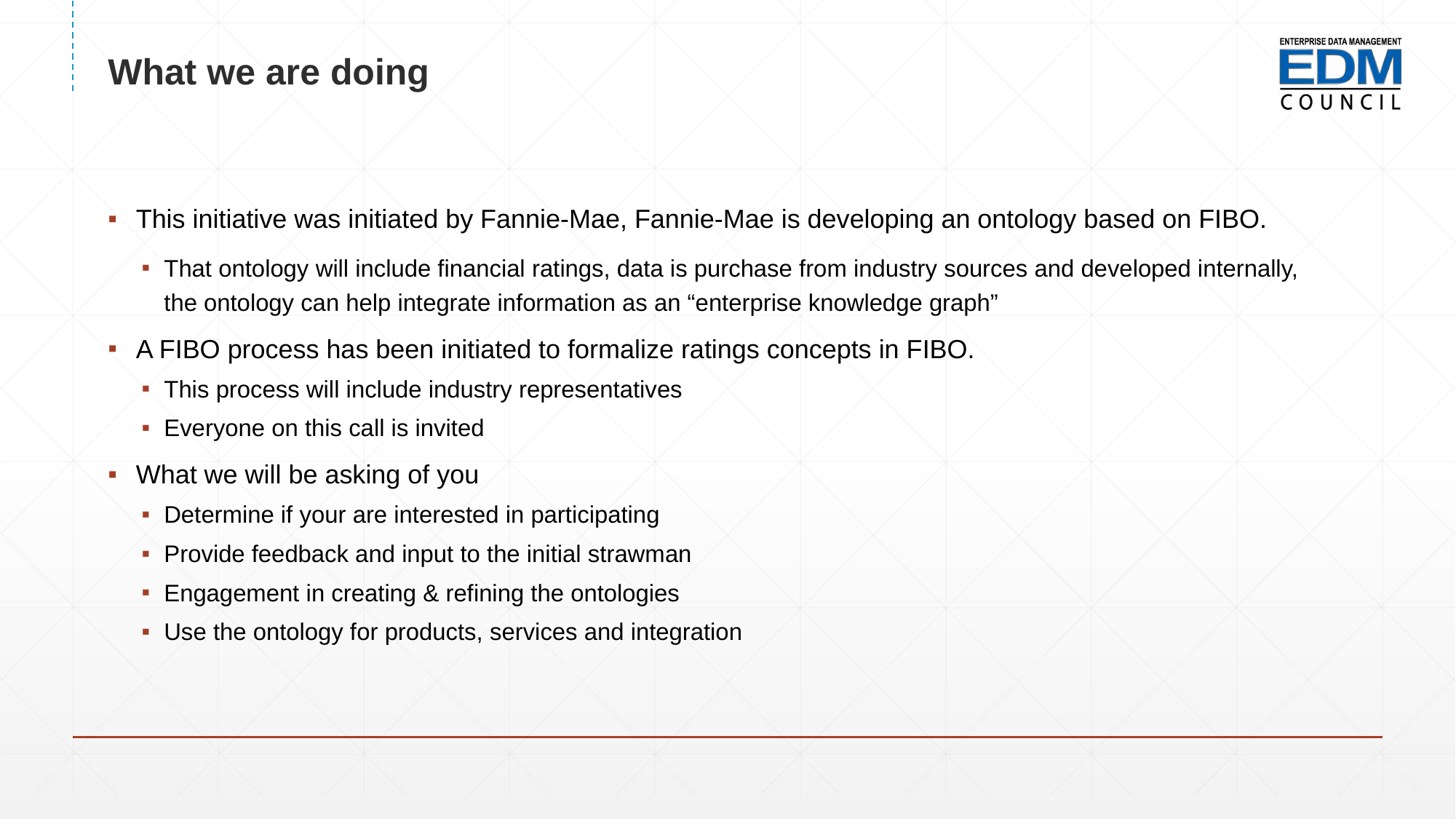

# What we are doing
This initiative was initiated by Fannie-Mae, Fannie-Mae is developing an ontology based on FIBO.
That ontology will include financial ratings, data is purchase from industry sources and developed internally, the ontology can help integrate information as an “enterprise knowledge graph”
A FIBO process has been initiated to formalize ratings concepts in FIBO.
This process will include industry representatives
Everyone on this call is invited
What we will be asking of you
Determine if your are interested in participating
Provide feedback and input to the initial strawman
Engagement in creating & refining the ontologies
Use the ontology for products, services and integration